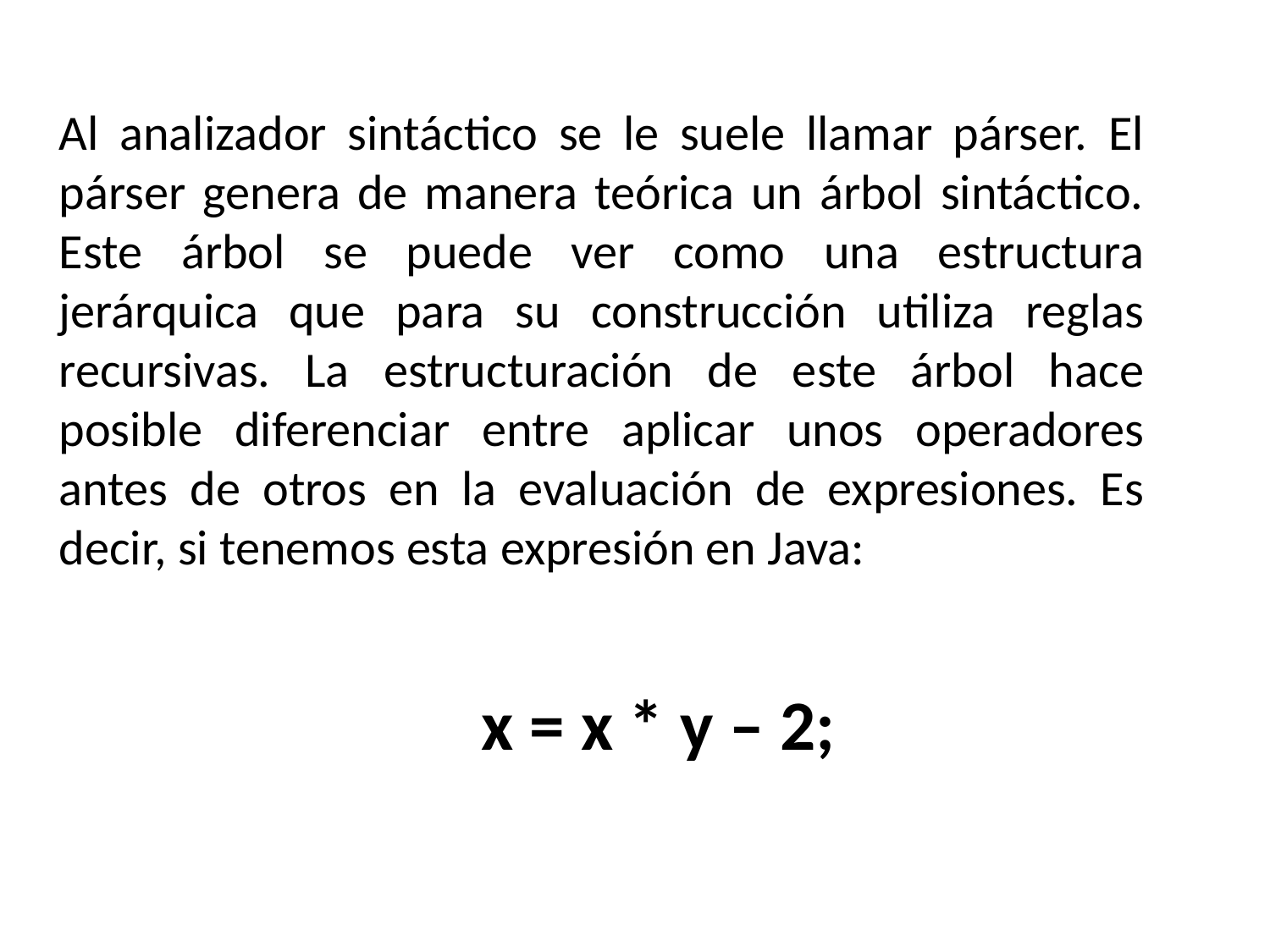

Al analizador sintáctico se le suele llamar párser. El párser genera de manera teórica un árbol sintáctico. Este árbol se puede ver como una estructura jerárquica que para su construcción utiliza reglas recursivas. La estructuración de este árbol hace posible diferenciar entre aplicar unos operadores antes de otros en la evaluación de expresiones. Es decir, si tenemos esta expresión en Java:
x = x * y – 2;